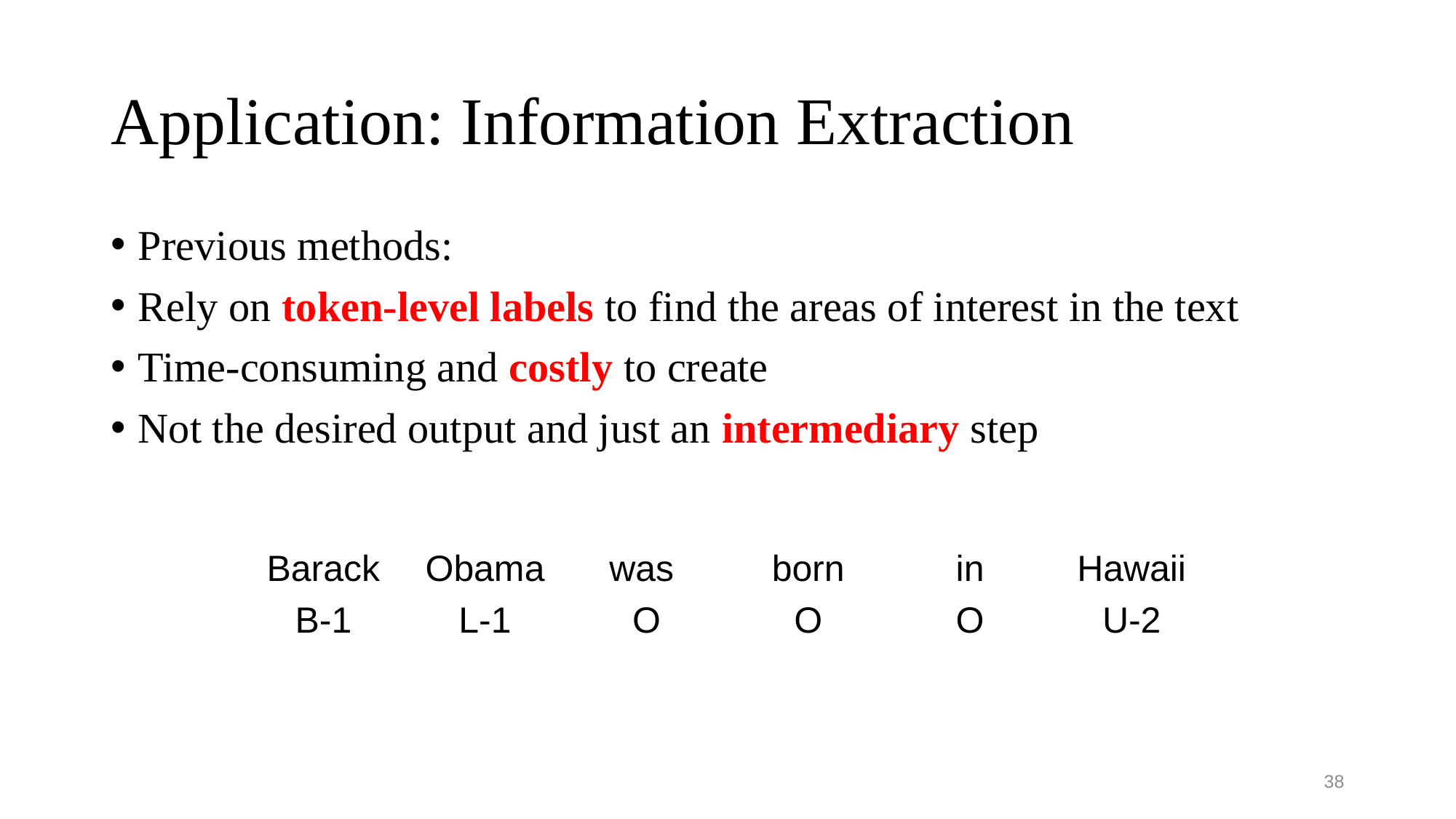

# Application: Information Extraction
Previous methods:
Rely on token-level labels to find the areas of interest in the text
Time-consuming and costly to create
Not the desired output and just an intermediary step
| Barack | Obama | was | born | in | Hawaii |
| --- | --- | --- | --- | --- | --- |
| B-1 | L-1 | O | O | O | U-2 |
38